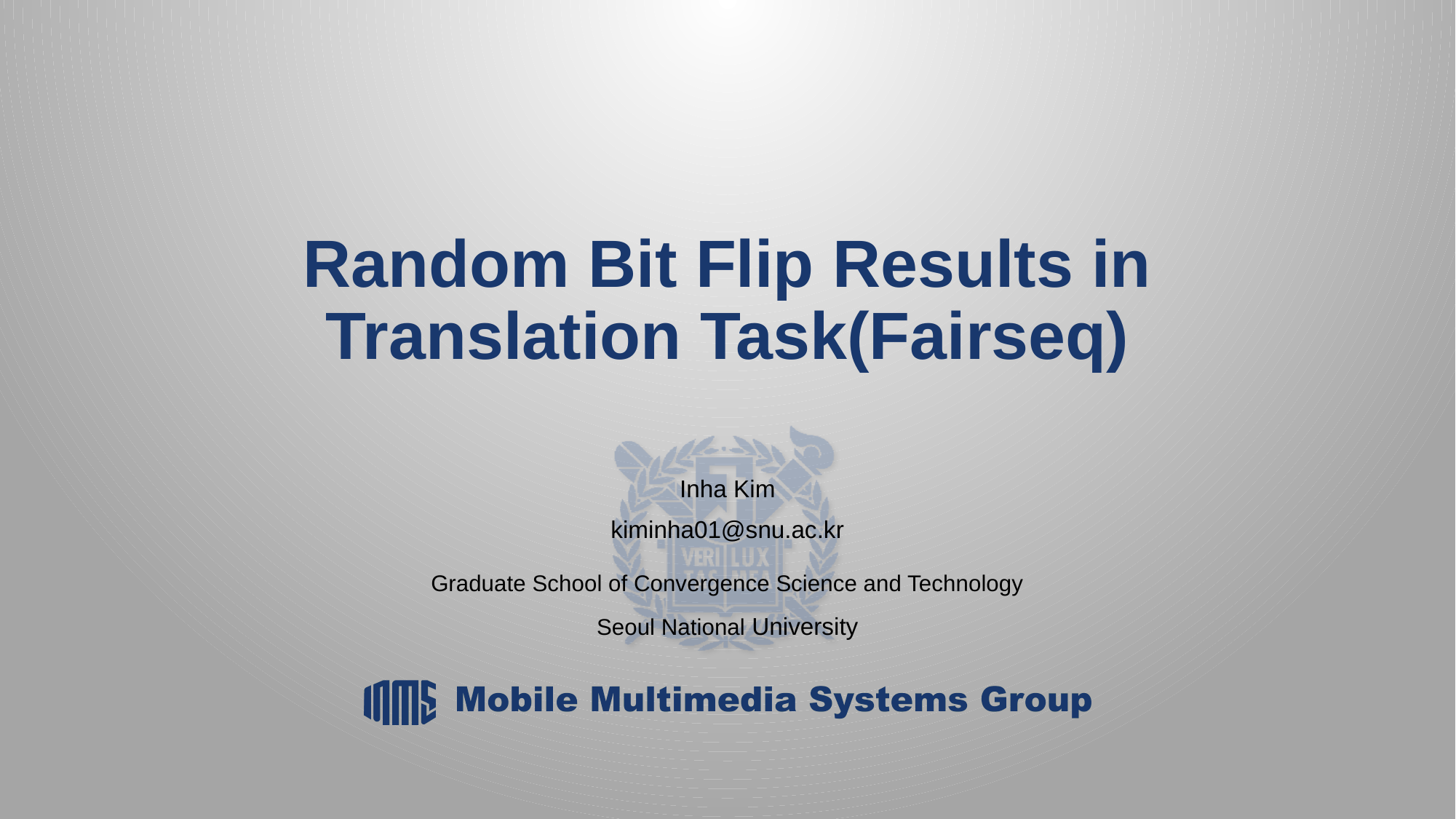

# Random Bit Flip Results in Translation Task(Fairseq)
Inha Kim
kiminha01@snu.ac.kr